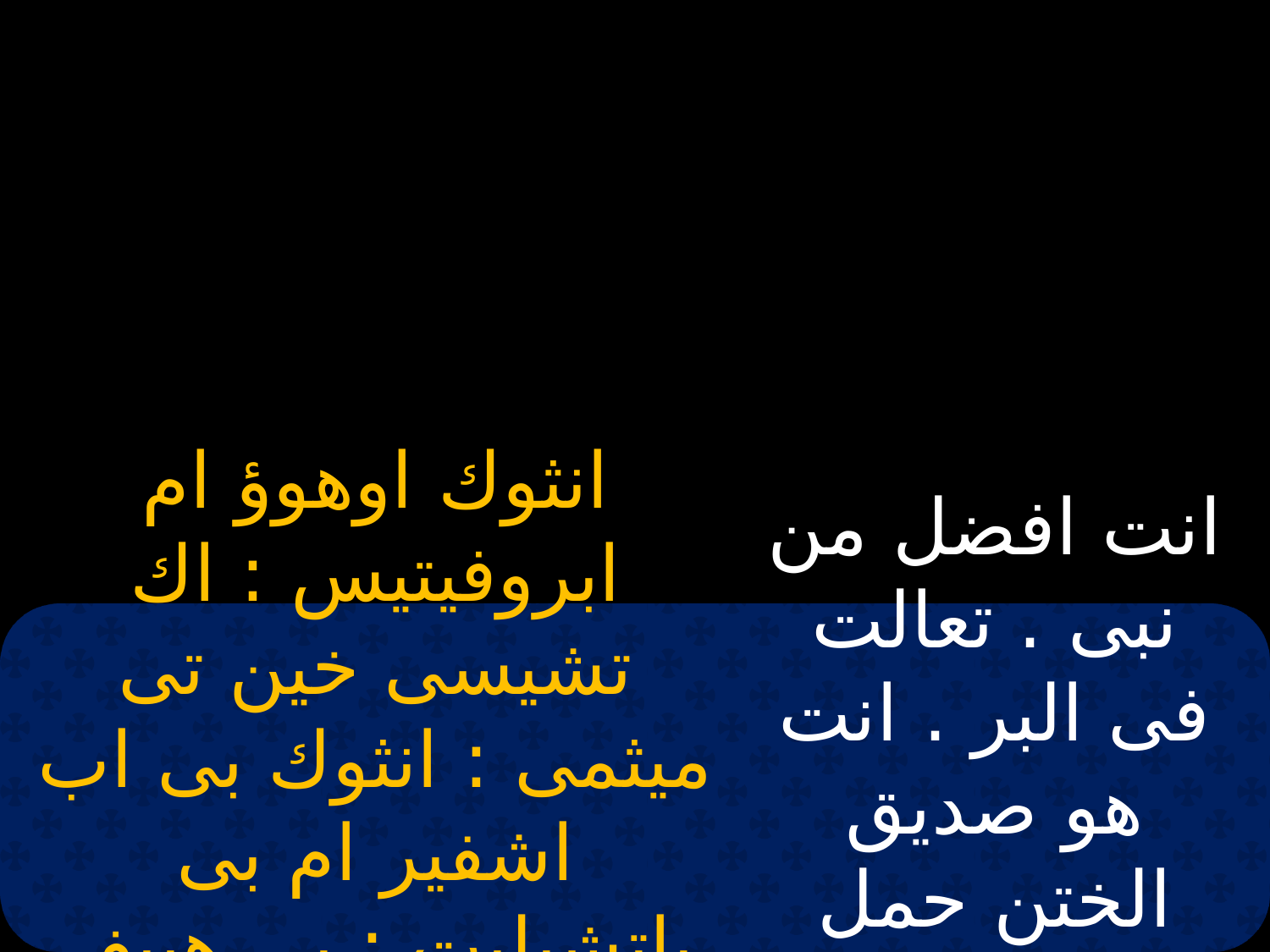

انت افضل من نبى . تعالت فى البر . انت هو صديق الختن حمل الله .
انثوك اوهوؤ ام ابروفيتيس : اك تشيسى خين تى ميثمى : انثوك بى اب اشفير ام بى باتشيليت : بى هييف انتى افنوتى